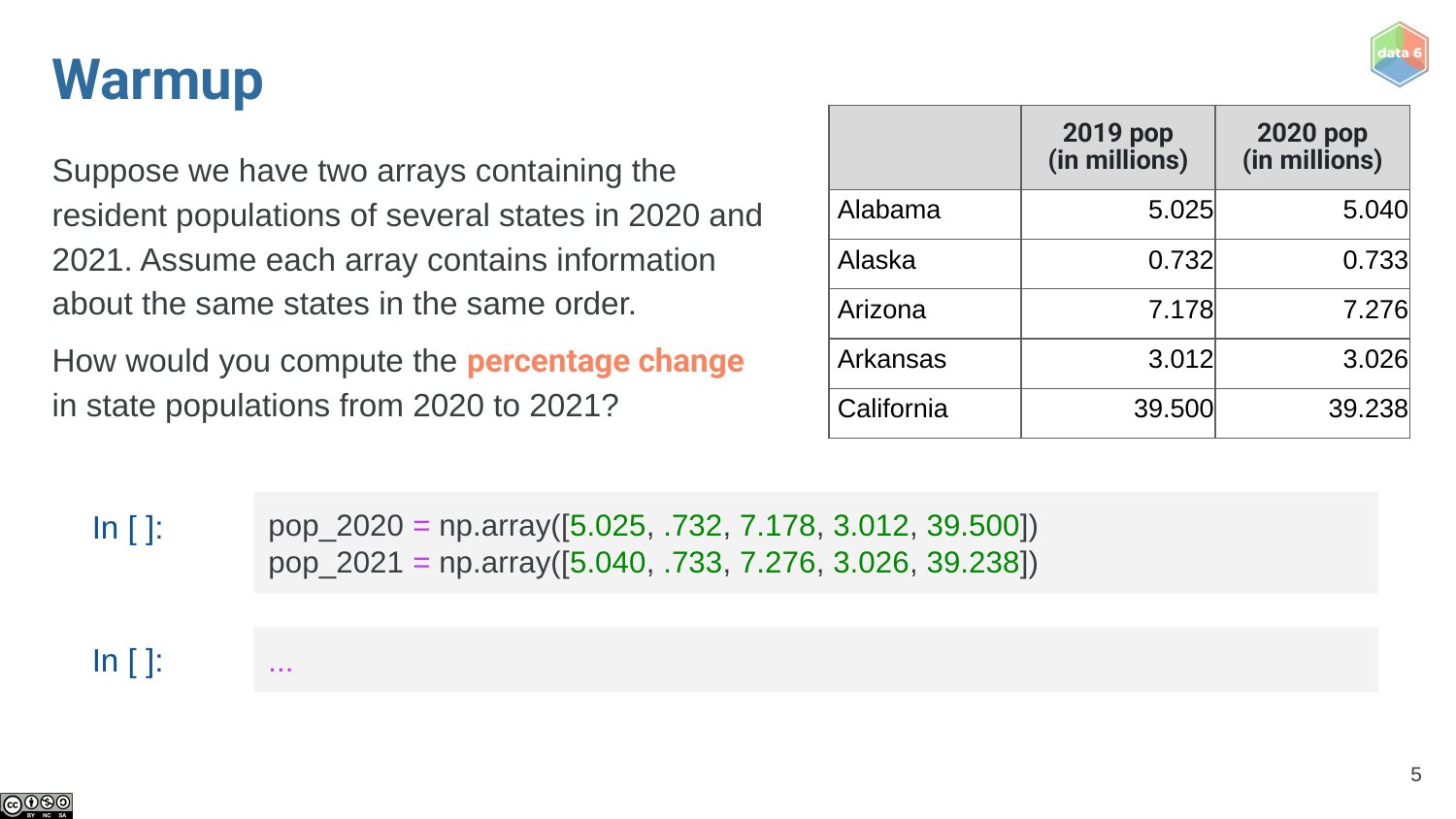

# Warmup
|  | 2019 pop (in millions) | 2020 pop (in millions) |
| --- | --- | --- |
| .Alabama | 5.025 | 5.040 |
| .Alaska | 0.732 | 0.733 |
| .Arizona | 7.178 | 7.276 |
| .Arkansas | 3.012 | 3.026 |
| .California | 39.500 | 39.238 |
Suppose we have two arrays containing the resident populations of several states in 2020 and 2021. Assume each array contains information about the same states in the same order.
How would you compute the percentage change in state populations from 2020 to 2021?
In [ ]:
pop_2020 = np.array([5.025, .732, 7.178, 3.012, 39.500])
pop_2021 = np.array([5.040, .733, 7.276, 3.026, 39.238])
In [ ]:
...
5